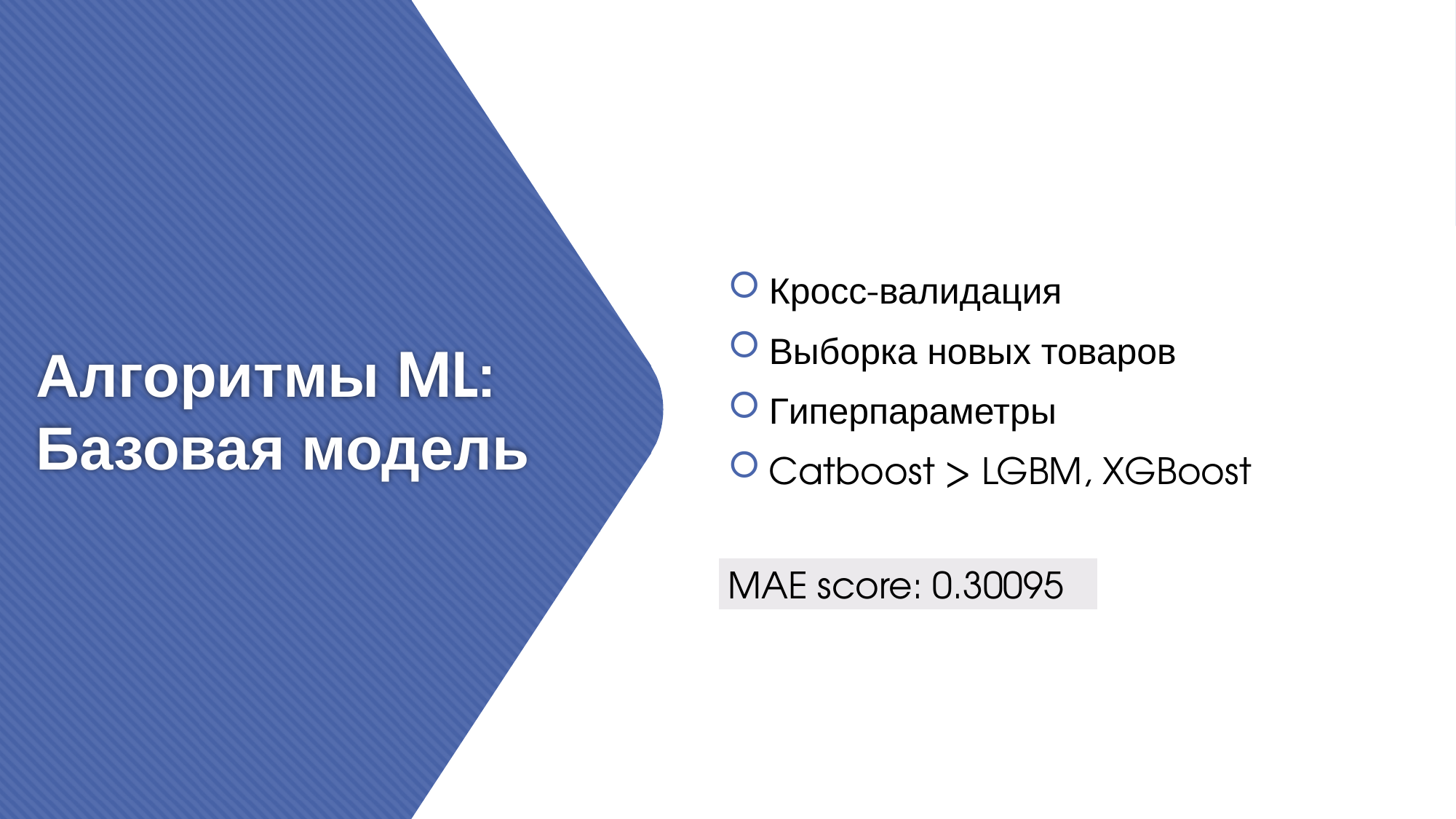

Кросс-валидация
Выборка новых товаров
Гиперпараметры
Catboost > LGBM, XGBoost

# Алгоритмы ML: Базовая модель
MAE score: 0.30095